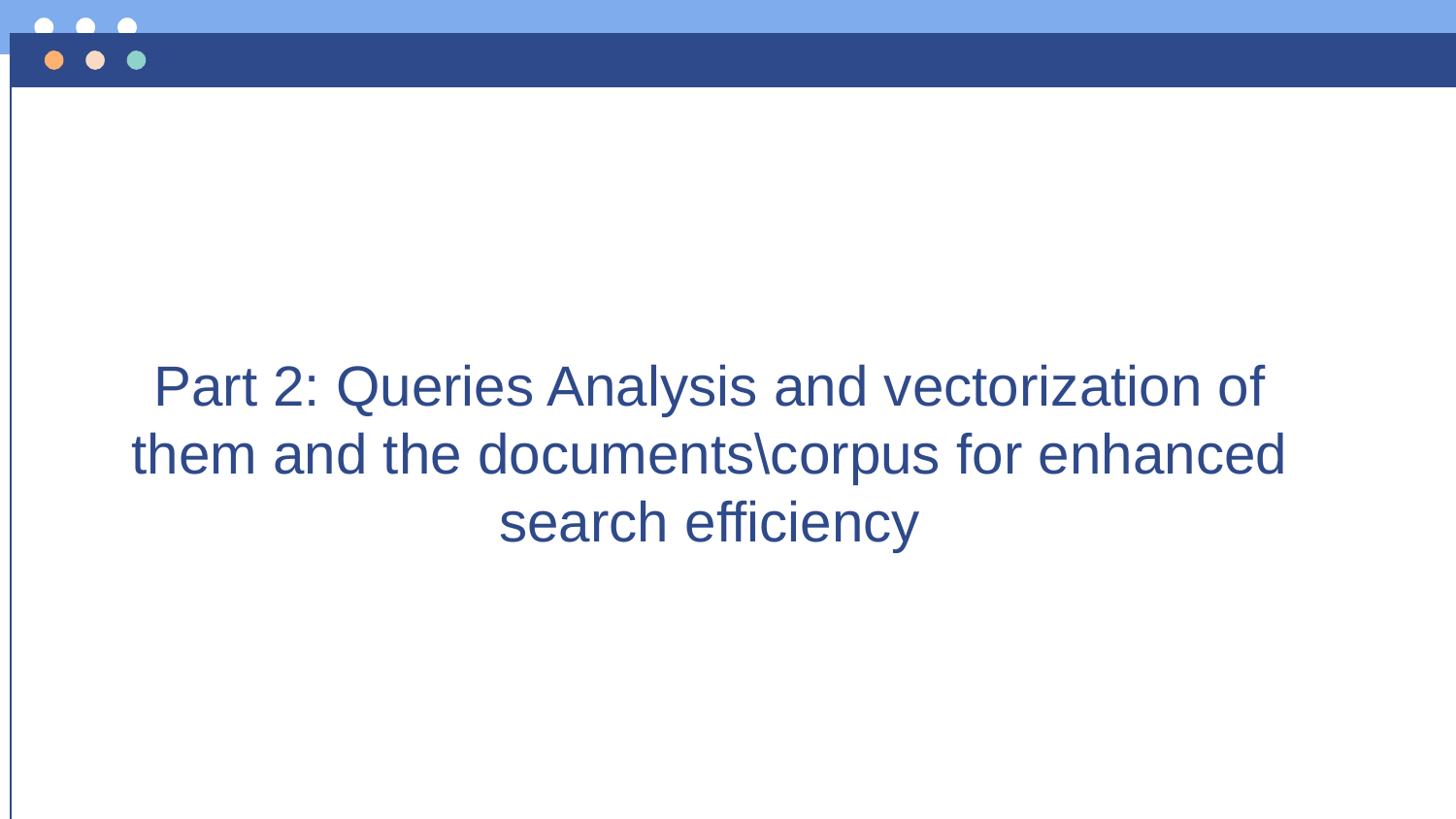

# Part 2: Queries Analysis and vectorization of them and the documents\corpus for enhanced search efficiency